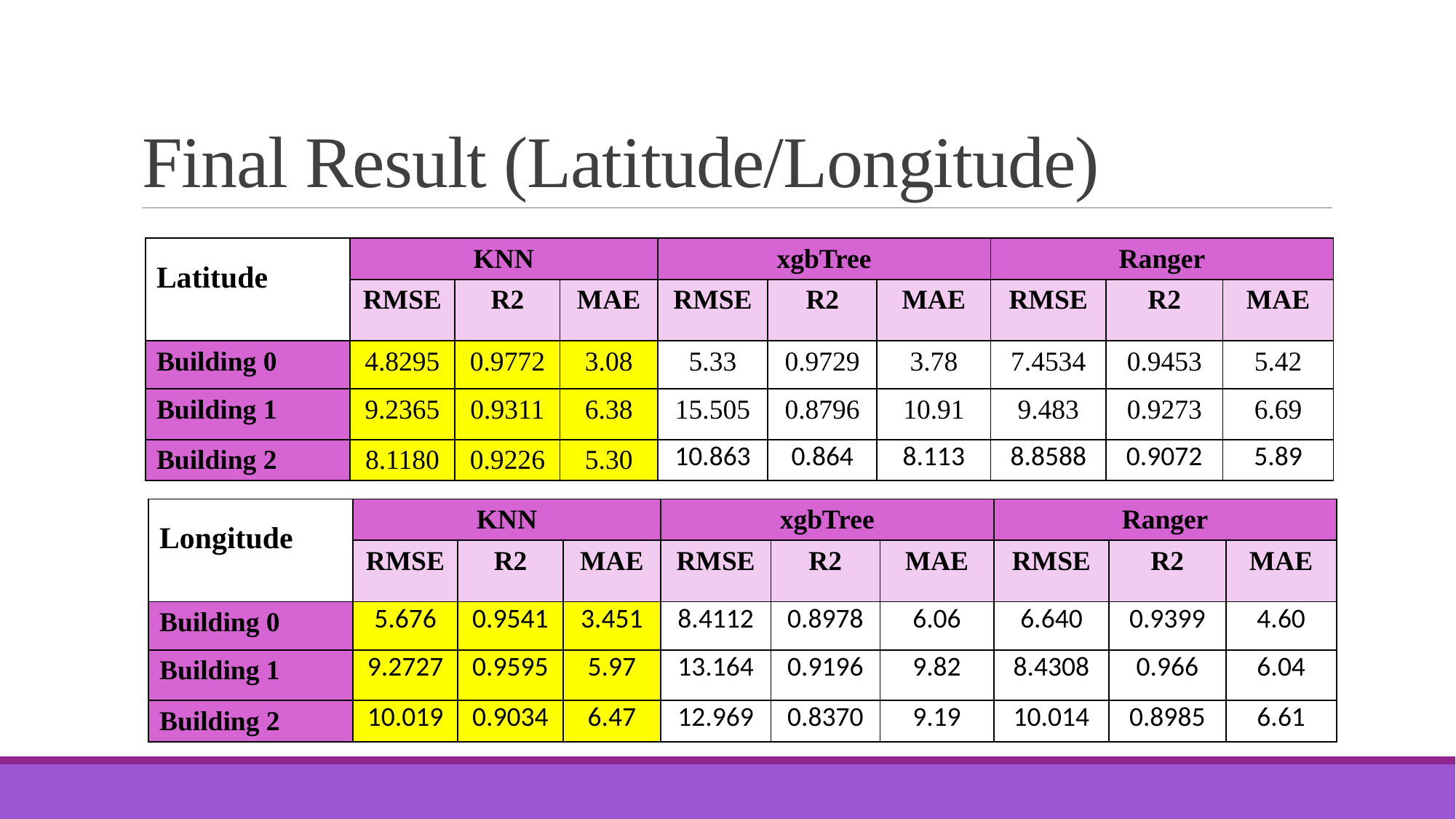

# Final Result (Latitude/Longitude)
| Latitude | KNN |  |  | xgbTree |  |  | Ranger |  |  |
| --- | --- | --- | --- | --- | --- | --- | --- | --- | --- |
|  | RMSE | R2 | MAE | RMSE | R2 | MAE | RMSE | R2 | MAE |
| Building 0 | 4.8295 | 0.9772 | 3.08 | 5.33 | 0.9729 | 3.78 | 7.4534 | 0.9453 | 5.42 |
| Building 1 | 9.2365 | 0.9311 | 6.38 | 15.505 | 0.8796 | 10.91 | 9.483 | 0.9273 | 6.69 |
| Building 2 | 8.1180 | 0.9226 | 5.30 | 10.863 | 0.864 | 8.113 | 8.8588 | 0.9072 | 5.89 |
| Longitude | KNN |  |  | xgbTree |  |  | Ranger |  |  |
| --- | --- | --- | --- | --- | --- | --- | --- | --- | --- |
|  | RMSE | R2 | MAE | RMSE | R2 | MAE | RMSE | R2 | MAE |
| Building 0 | 5.676 | 0.9541 | 3.451 | 8.4112 | 0.8978 | 6.06 | 6.640 | 0.9399 | 4.60 |
| Building 1 | 9.2727 | 0.9595 | 5.97 | 13.164 | 0.9196 | 9.82 | 8.4308 | 0.966 | 6.04 |
| Building 2 | 10.019 | 0.9034 | 6.47 | 12.969 | 0.8370 | 9.19 | 10.014 | 0.8985 | 6.61 |